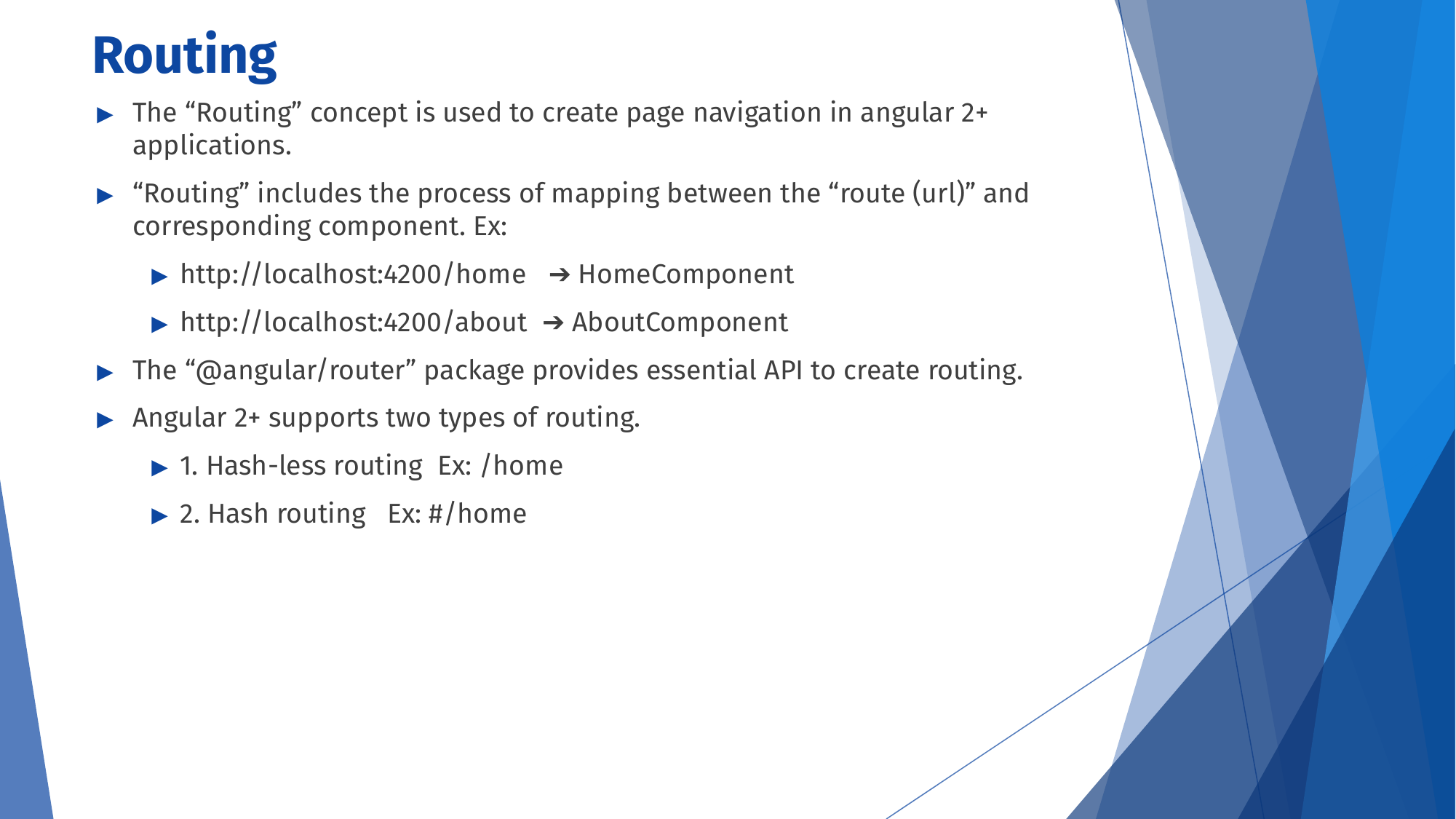

# Routing
The “Routing” concept is used to create page navigation in angular 2+ applications.
“Routing” includes the process of mapping between the “route (url)” and corresponding component. Ex:
http://localhost:4200/home   ➔ HomeComponent
http://localhost:4200/about  ➔ AboutComponent
The “@angular/router” package provides essential API to create routing.
Angular 2+ supports two types of routing.
1. Hash-less routing  Ex: /home
2. Hash routing   Ex: #/home